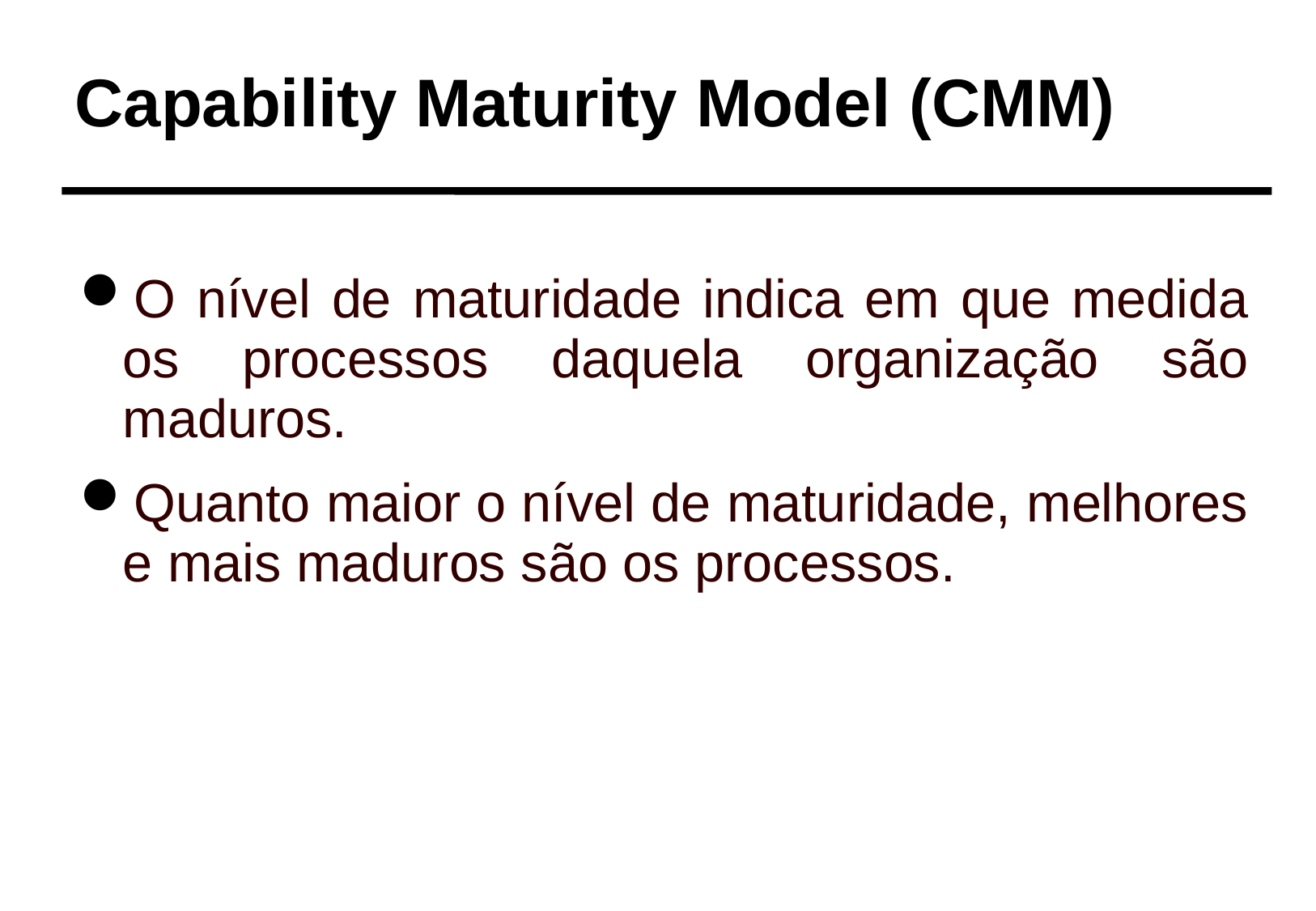

Capability Maturity Model (CMM)

O nível de maturidade indica em que medida os processos daquela organização são maduros.
Quanto maior o nível de maturidade, melhores e mais maduros são os processos.